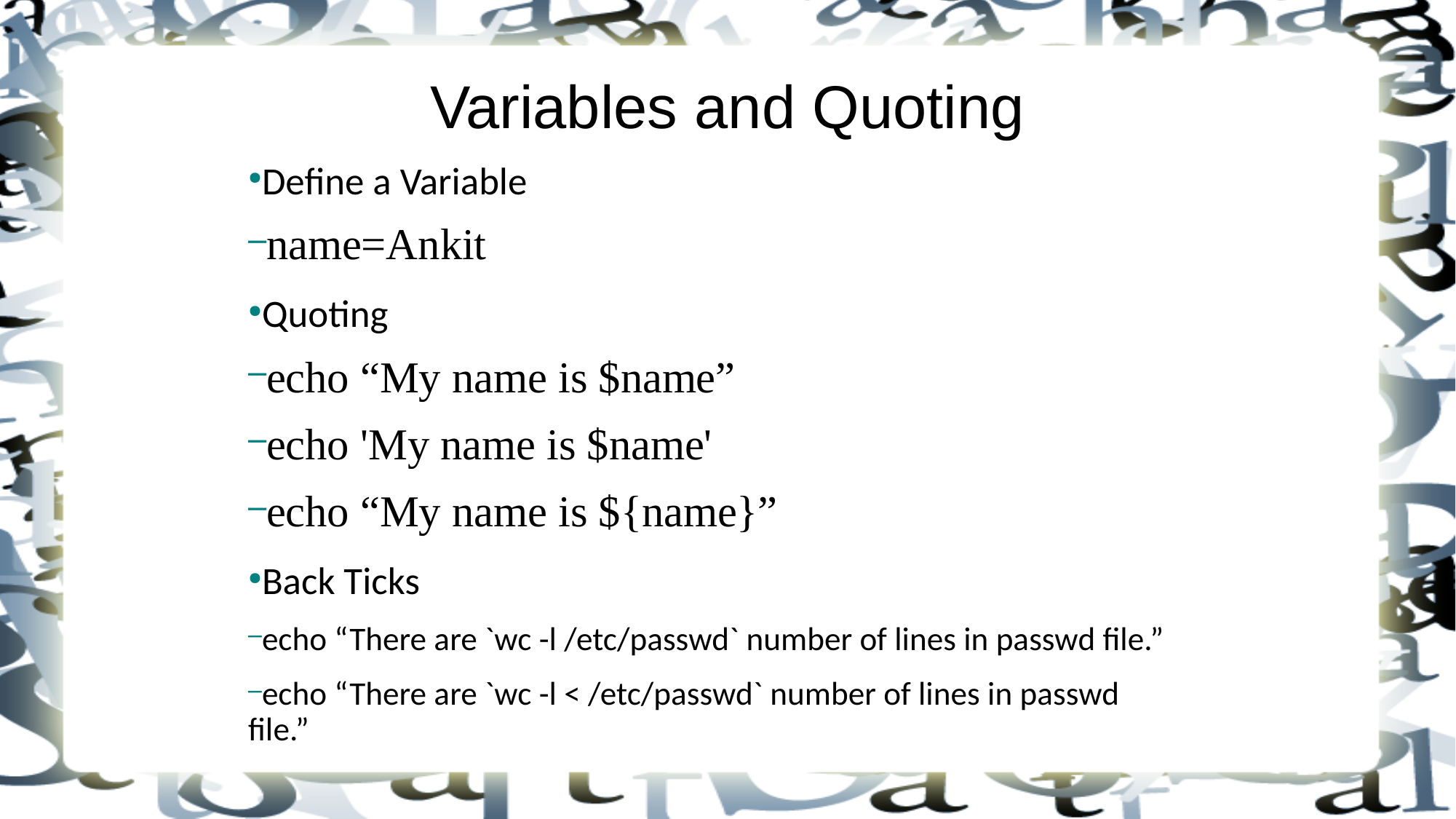

Variables and Quoting
Define a Variable
name=Ankit
Quoting
echo “My name is $name”
echo 'My name is $name'
echo “My name is ${name}”
Back Ticks
echo “There are `wc -l /etc/passwd` number of lines in passwd file.”
echo “There are `wc -l < /etc/passwd` number of lines in passwd file.”